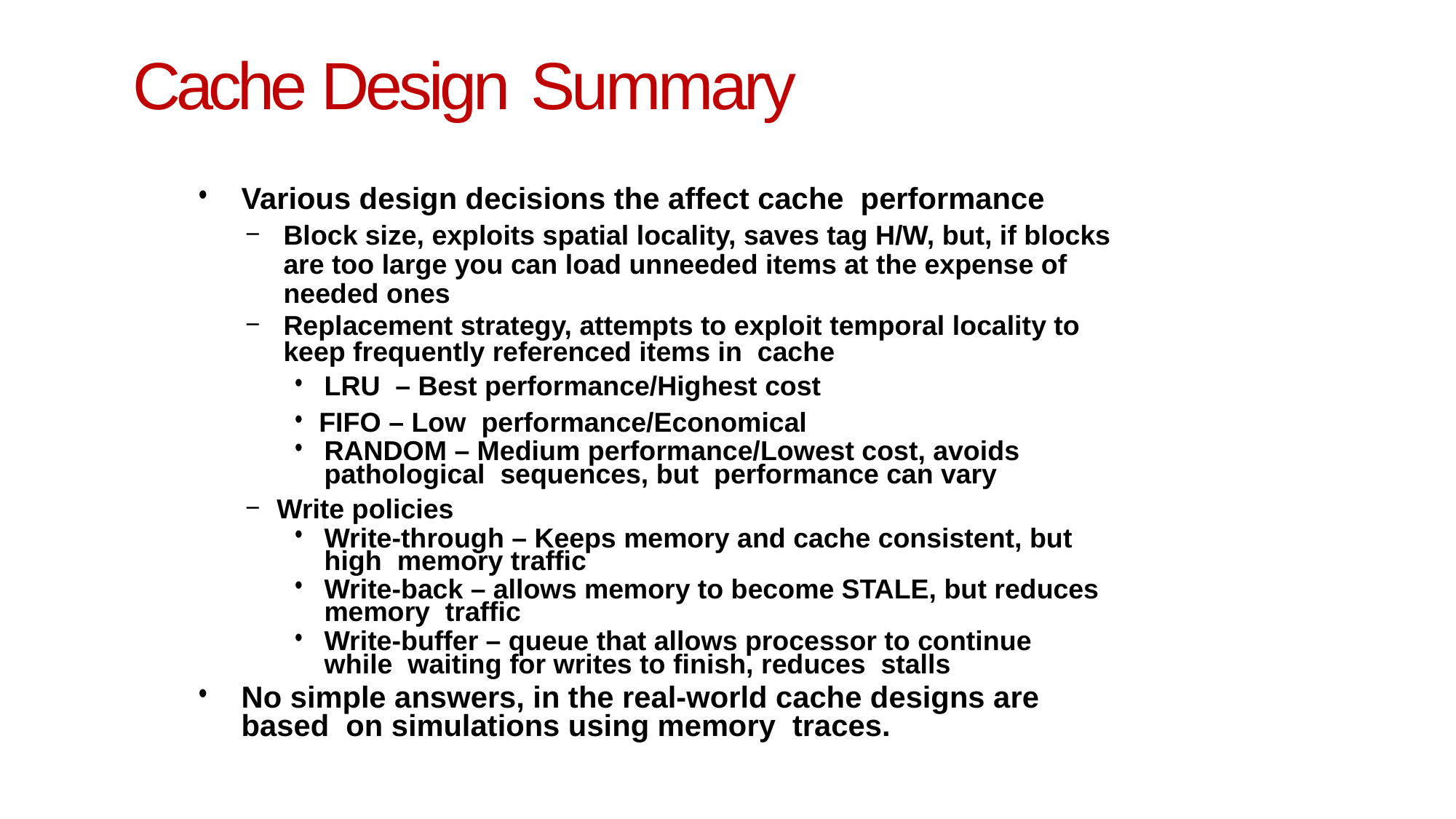

# Cache Design Summary
Various design decisions the affect cache  performance
Block size, exploits spatial locality, saves tag H/W, but, if blocks  are too large you can load unneeded items at the expense of  needed ones
Replacement strategy, attempts to exploit temporal locality to  keep frequently referenced items in  cache
LRU  – Best performance/Highest cost
FIFO – Low  performance/Economical
RANDOM – Medium performance/Lowest cost, avoids pathological  sequences, but  performance can vary
Write policies
Write-through – Keeps memory and cache consistent, but high  memory traffic
Write-back – allows memory to become STALE, but reduces memory  traffic
Write-buffer – queue that allows processor to continue while  waiting for writes to finish, reduces  stalls
No simple answers, in the real-world cache designs are based  on simulations using memory  traces.